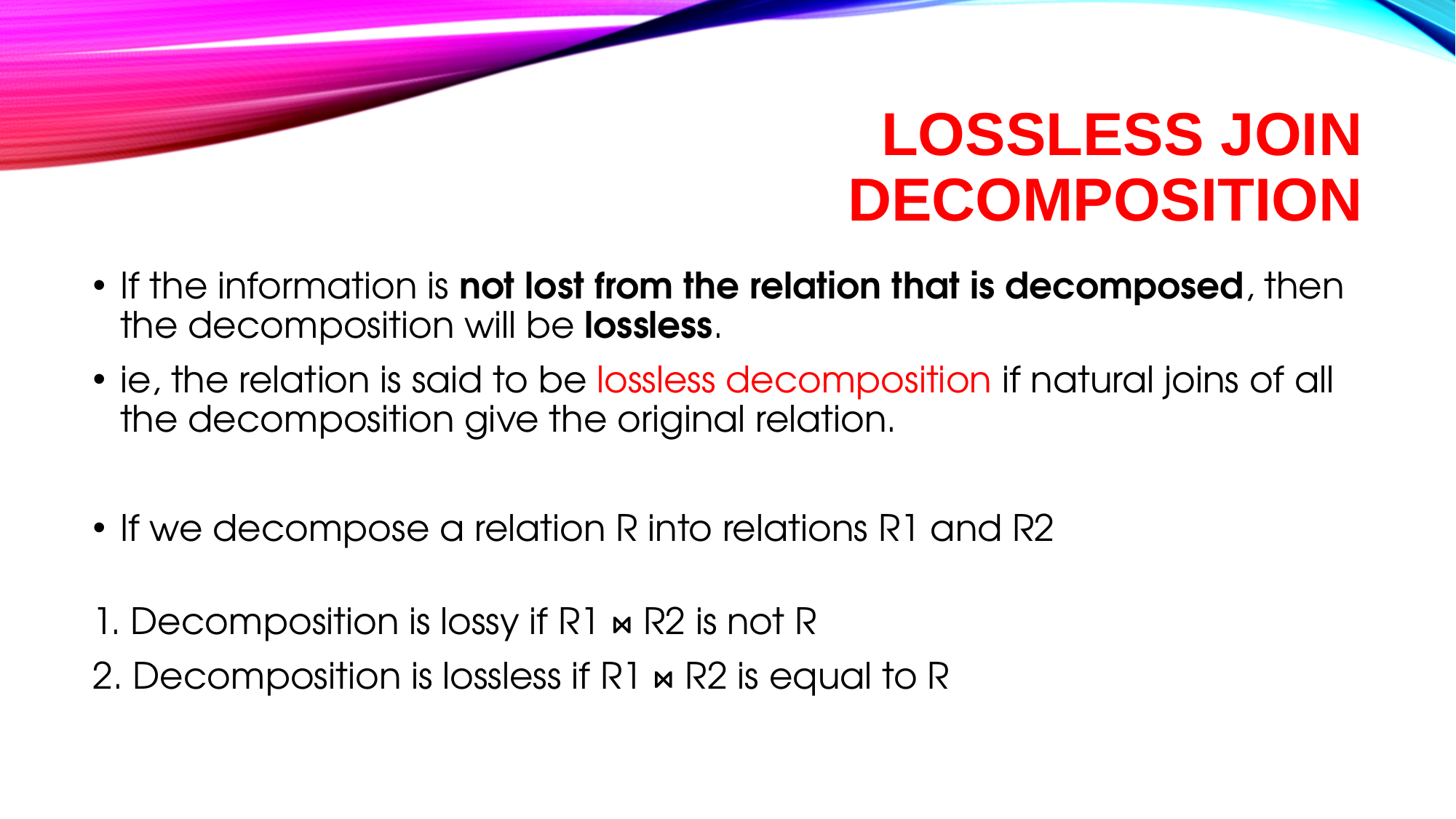

# Lossless Join Decomposition
If the information is not lost from the relation that is decomposed, then the decomposition will be lossless.
ie, the relation is said to be lossless decomposition if natural joins of all the decomposition give the original relation.

If we decompose a relation R into relations R1 and R2
1. Decomposition is lossy if R1 ⋈ R2 is not R
2. Decomposition is lossless if R1 ⋈ R2 is equal to R